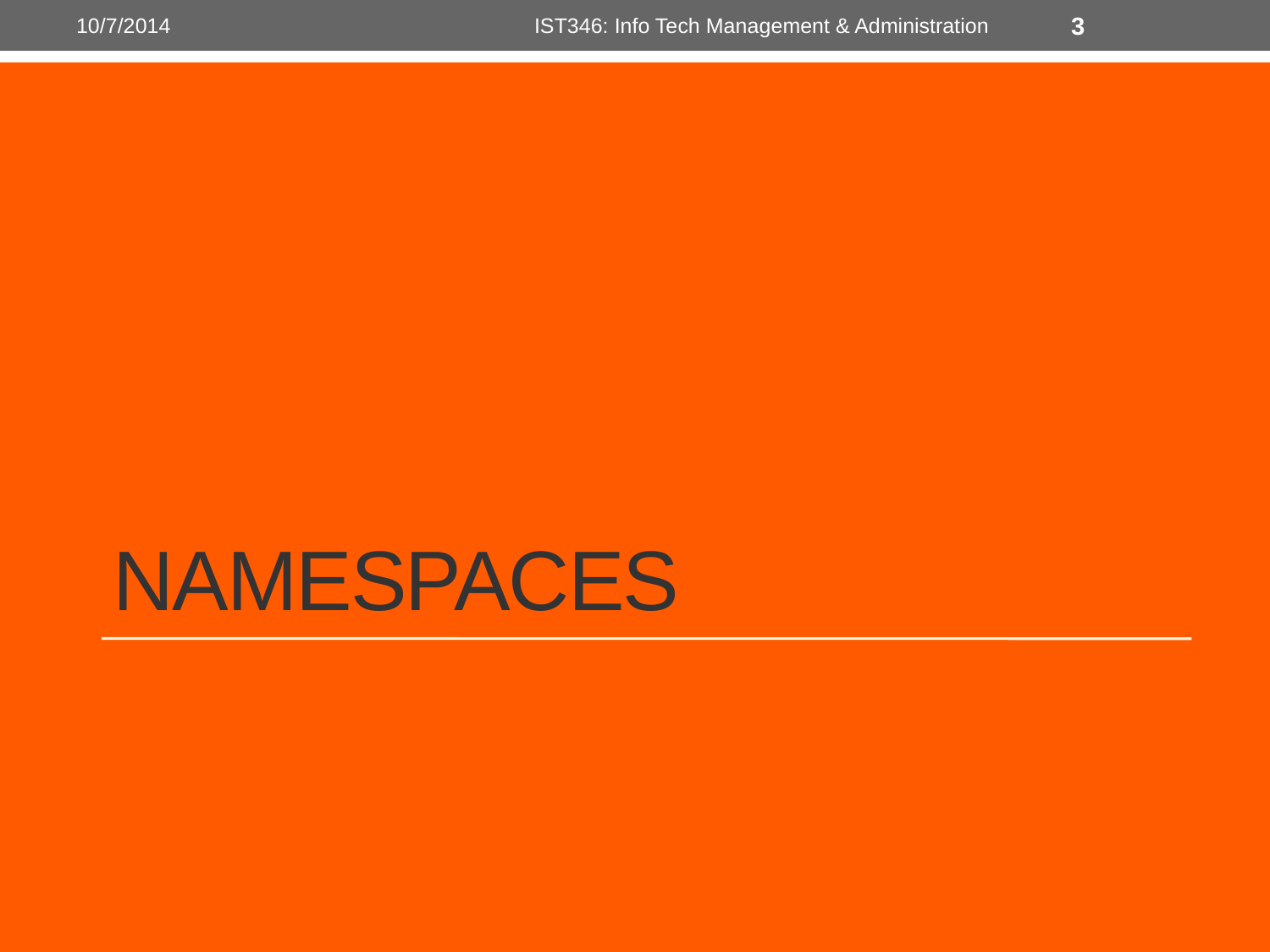

10/7/2014
IST346: Info Tech Management & Administration
3
# Namespaces